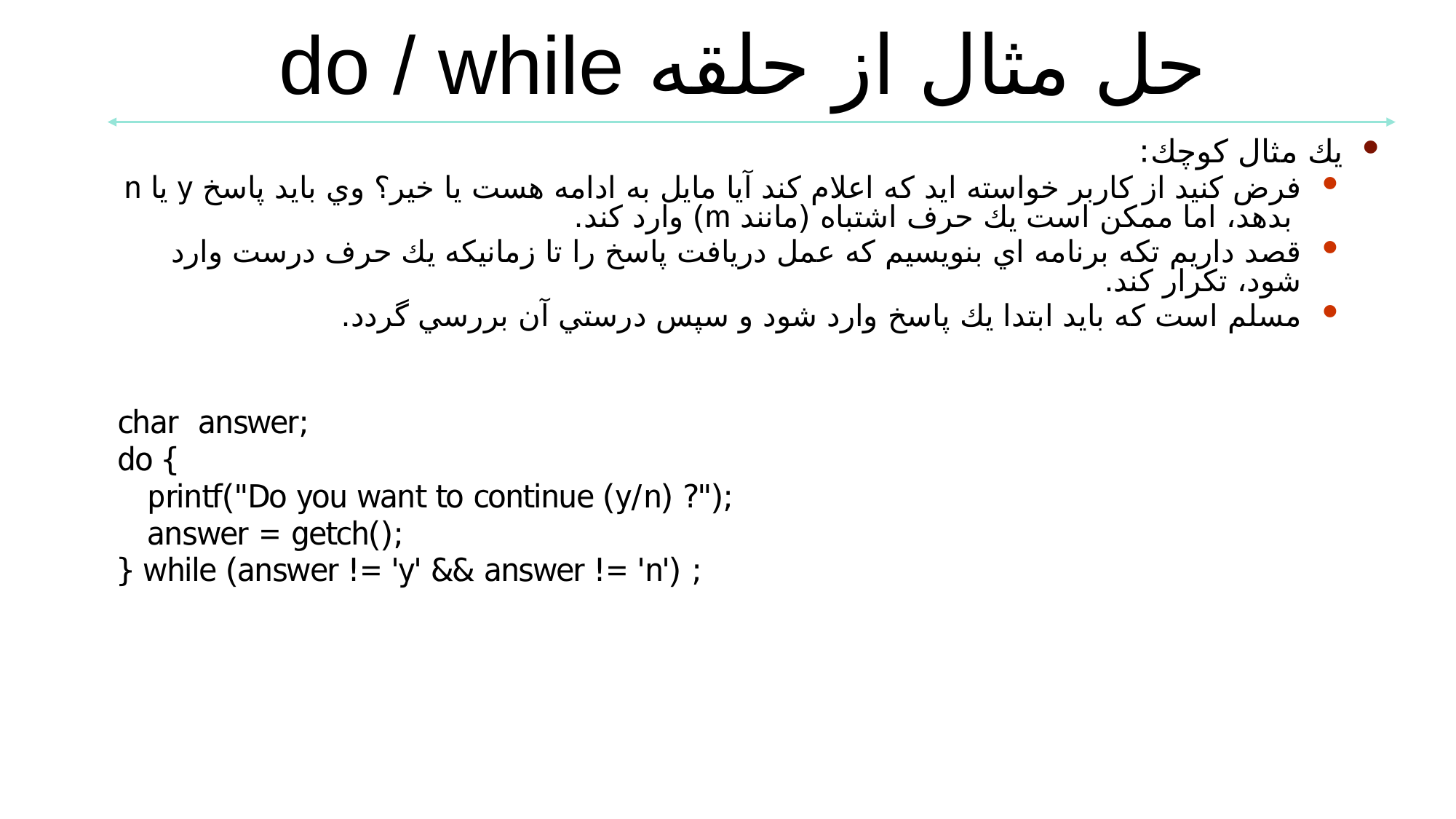

حل مثال از حلقه do / while
يك مثال كوچك:
فرض کنید از كاربر خواسته ايد كه اعلام كند آيا مايل به ادامه هست يا خير؟ وي بايد پاسخ y يا n  بدهد، اما ممكن است يك حرف اشتباه (مانند m) وارد كند.
قصد داريم تكه برنامه اي بنويسيم كه عمل دريافت پاسخ را تا زمانيكه يك حرف درست وارد شود، تكرار كند.
مسلم است كه بايد ابتدا يك پاسخ وارد شود و سپس درستي آن بررسي گردد.

char  answer;
do {
   printf("Do you want to continue (y/n) ?");
   answer = getch();
} while (answer != 'y' && answer != 'n') ;